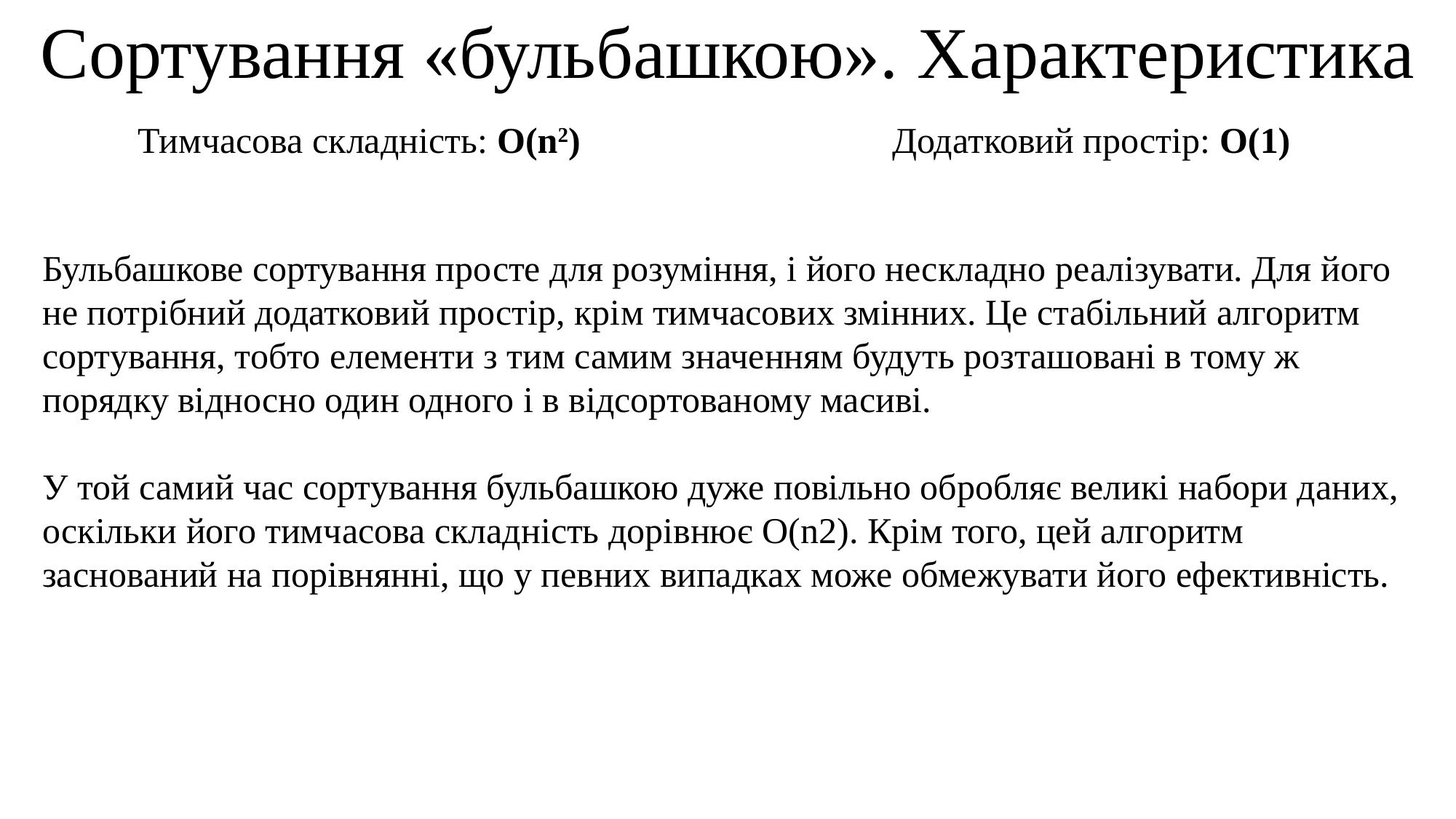

Сортування «бульбашкою». Характеристика
Тимчасова складність: O(n2)
Додатковий простір: O(1)
Бульбашкове сортування просте для розуміння, і його нескладно реалізувати. Для його не потрібний додатковий простір, крім тимчасових змінних. Це стабільний алгоритм сортування, тобто елементи з тим самим значенням будуть розташовані в тому ж порядку відносно один одного і в відсортованому масиві.

У той самий час сортування бульбашкою дуже повільно обробляє великі набори даних, оскільки його тимчасова складність дорівнює O(n2). Крім того, цей алгоритм заснований на порівнянні, що у певних випадках може обмежувати його ефективність.